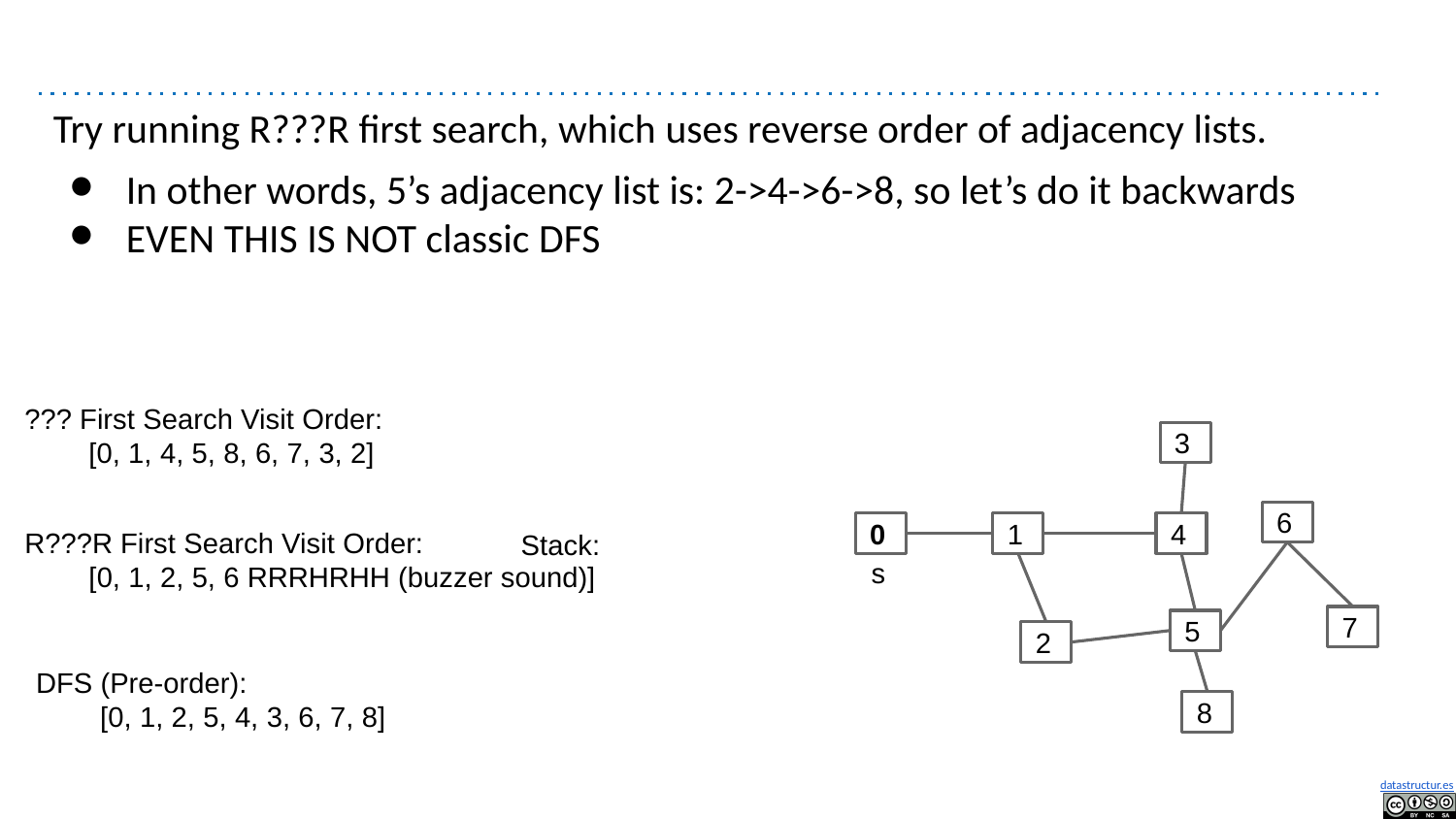

#
Try running R???R first search, which uses reverse order of adjacency lists.
In other words, 5’s adjacency list is: 2->4->6->8, so let’s do it backwards
EVEN THIS IS NOT classic DFS
??? First Search Visit Order:
        [0, 1, 4, 5, 8, 6, 7, 3, 2]
3
6
R???R First Search Visit Order:
        [0, 1, 2, 5, 6 RRRHRHH (buzzer sound)]
Stack:
0
1
4
s
7
5
2
DFS (Pre-order):
        [0, 1, 2, 5, 4, 3, 6, 7, 8]
8